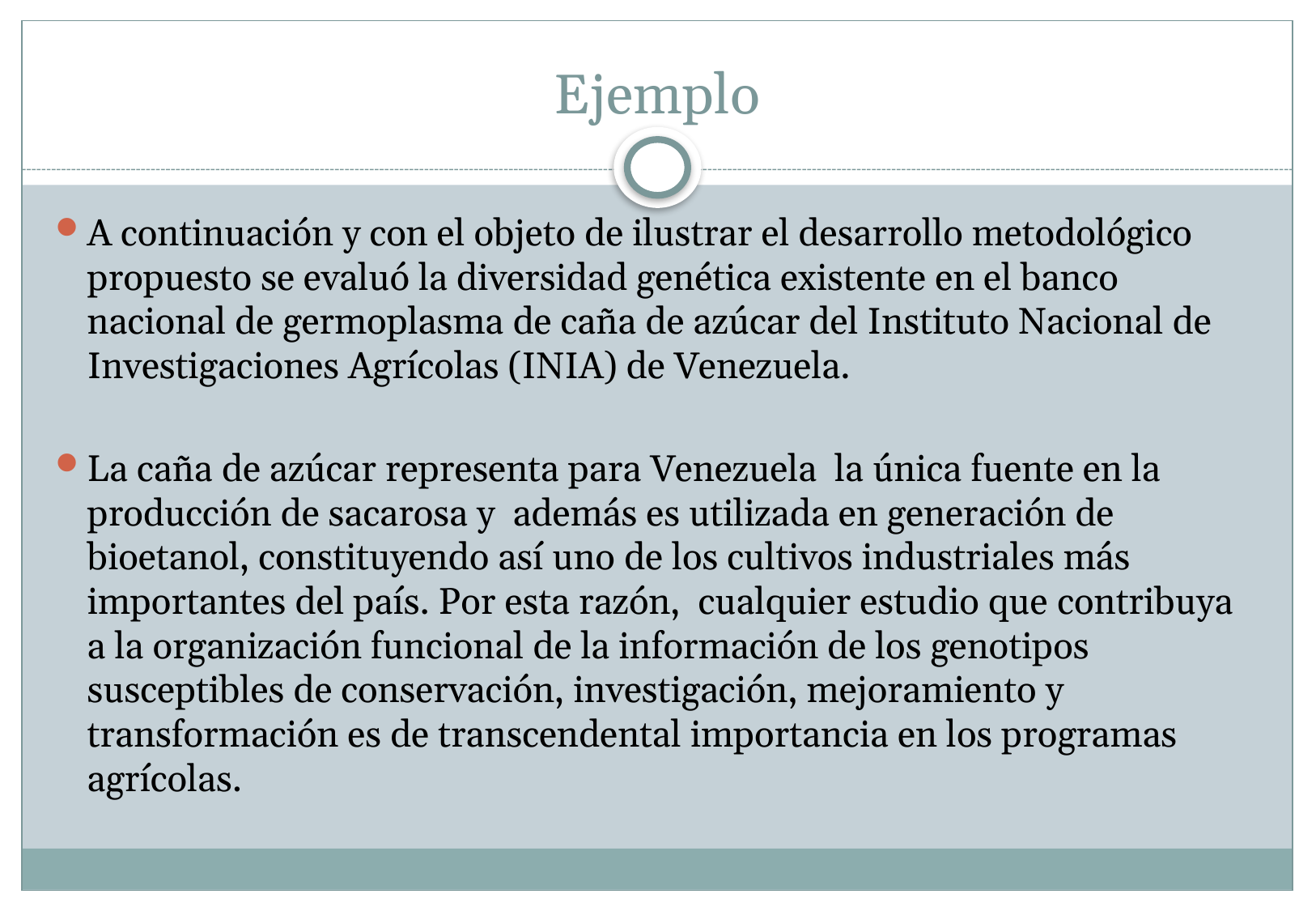

# Ejemplo
A continuación y con el objeto de ilustrar el desarrollo metodológico propuesto se evaluó la diversidad genética existente en el banco nacional de germoplasma de caña de azúcar del Instituto Nacional de Investigaciones Agrícolas (INIA) de Venezuela.

La caña de azúcar representa para Venezuela  la única fuente en la producción de sacarosa y  además es utilizada en generación de bioetanol, constituyendo así uno de los cultivos industriales más importantes del país. Por esta razón,  cualquier estudio que contribuya a la organización funcional de la información de los genotipos susceptibles de conservación, investigación, mejoramiento y transformación es de transcendental importancia en los programas agrícolas.